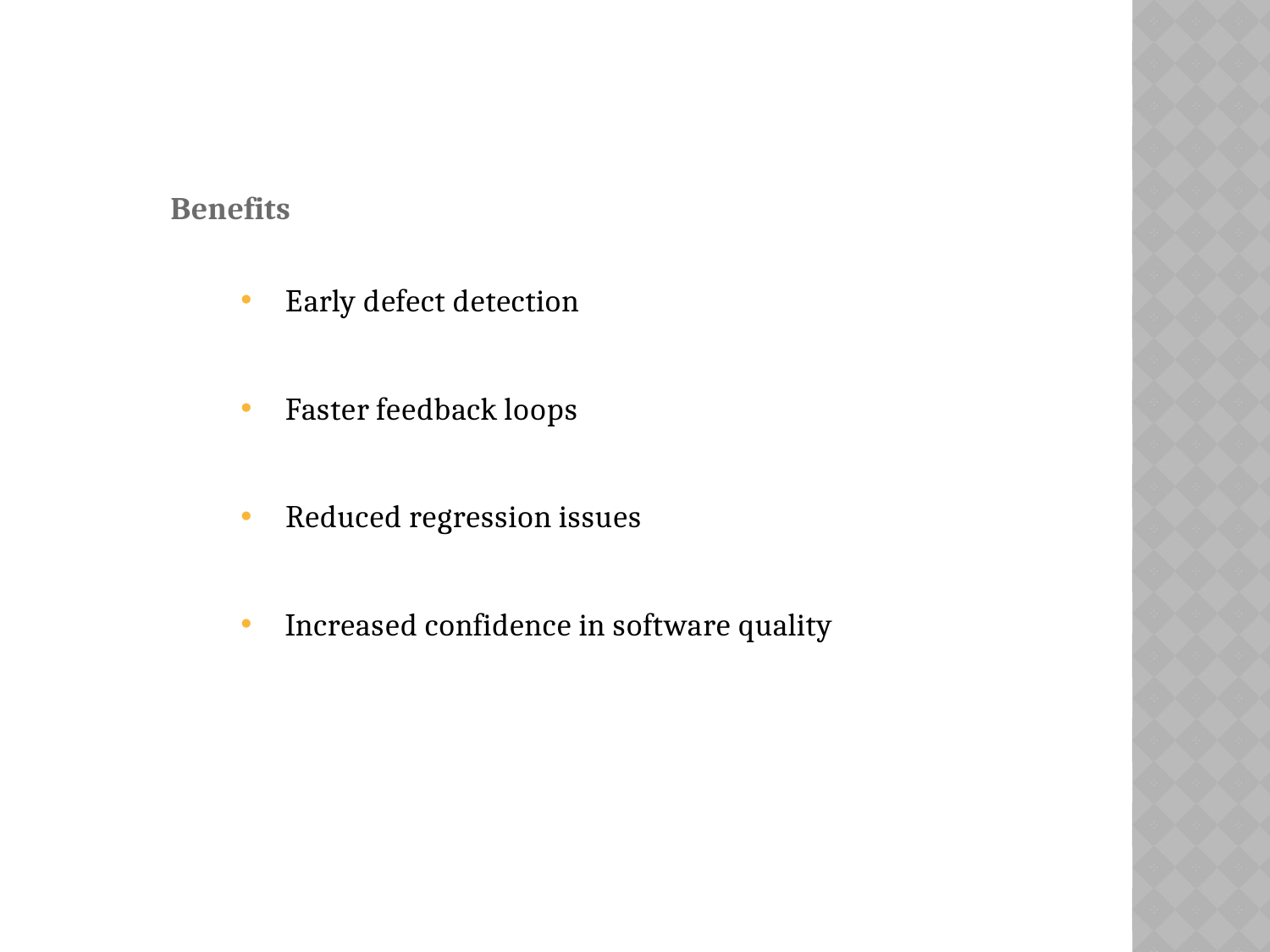

Benefits

Early defect detection

Faster feedback loops

Reduced regression issues

Increased confidence in software quality